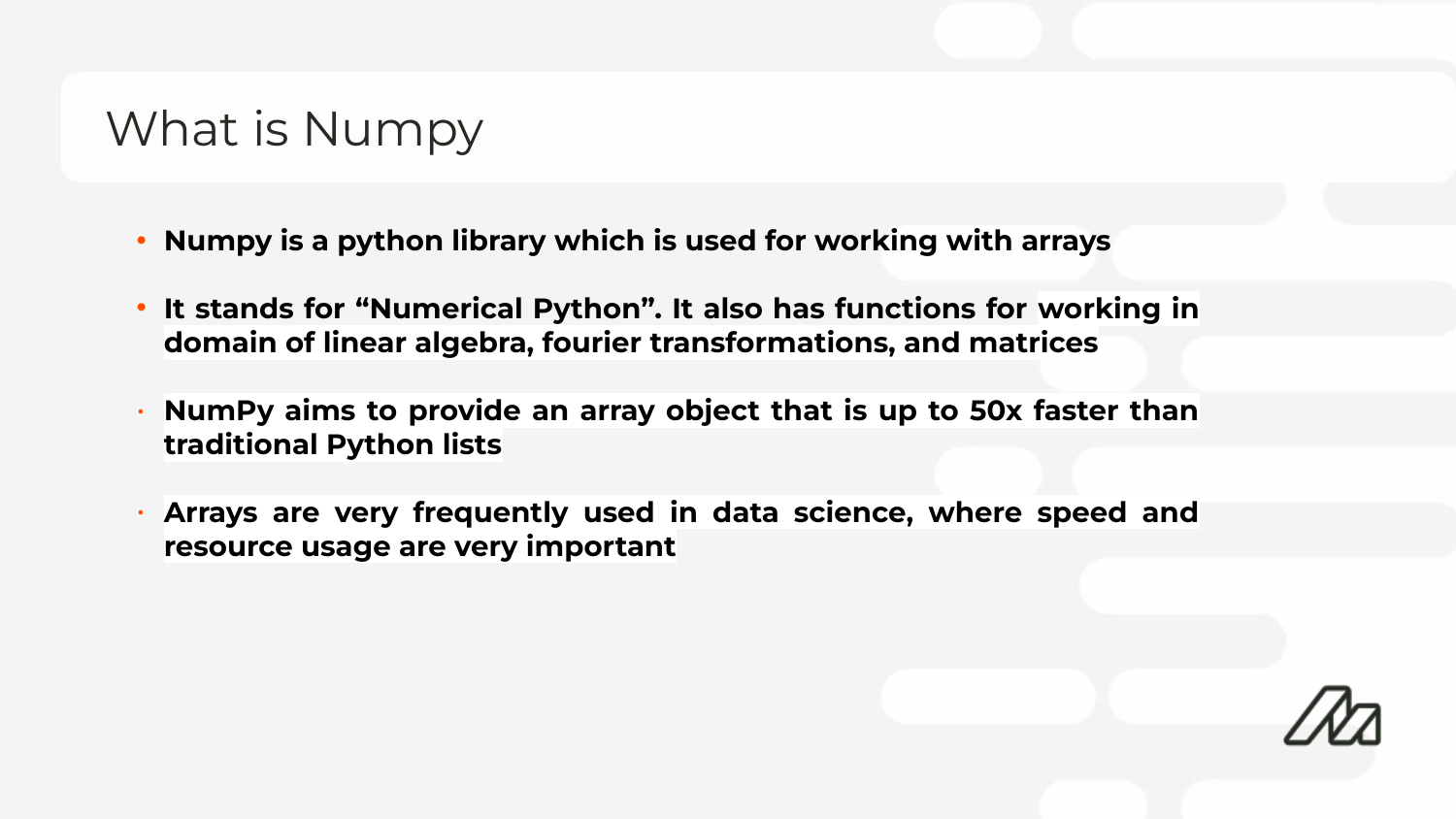

# What is Numpy
Numpy is a python library which is used for working with arrays

It stands for “Numerical Python”. It also has functions for working in domain of linear algebra, fourier transformations, and matrices

NumPy aims to provide an array object that is up to 50x faster than traditional Python lists

Arrays are very frequently used in data science, where speed and resource usage are very important